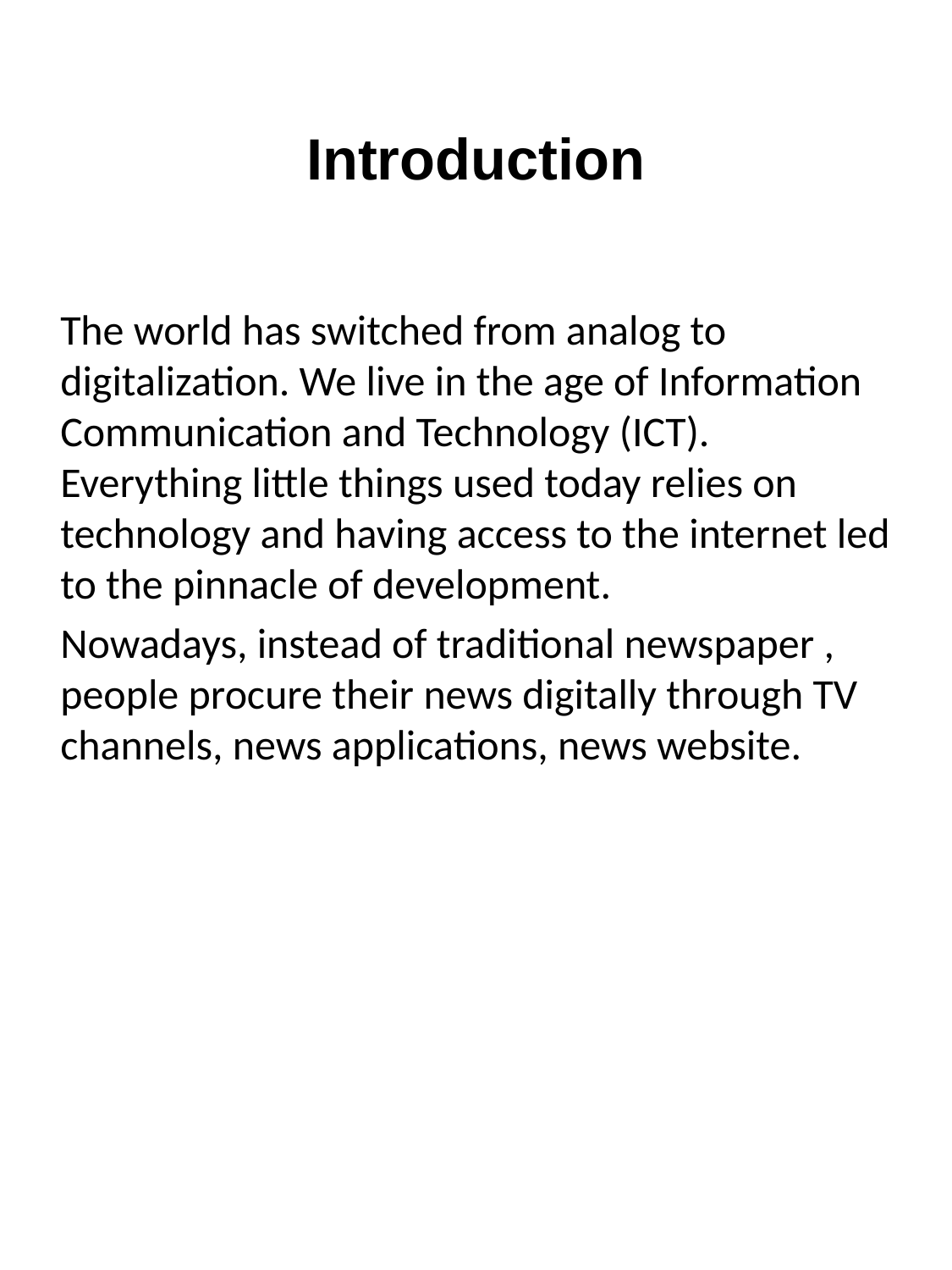

# Introduction
The world has switched from analog to digitalization. We live in the age of Information Communication and Technology (ICT). Everything little things used today relies on technology and having access to the internet led to the pinnacle of development.
Nowadays, instead of traditional newspaper , people procure their news digitally through TV channels, news applications, news website.